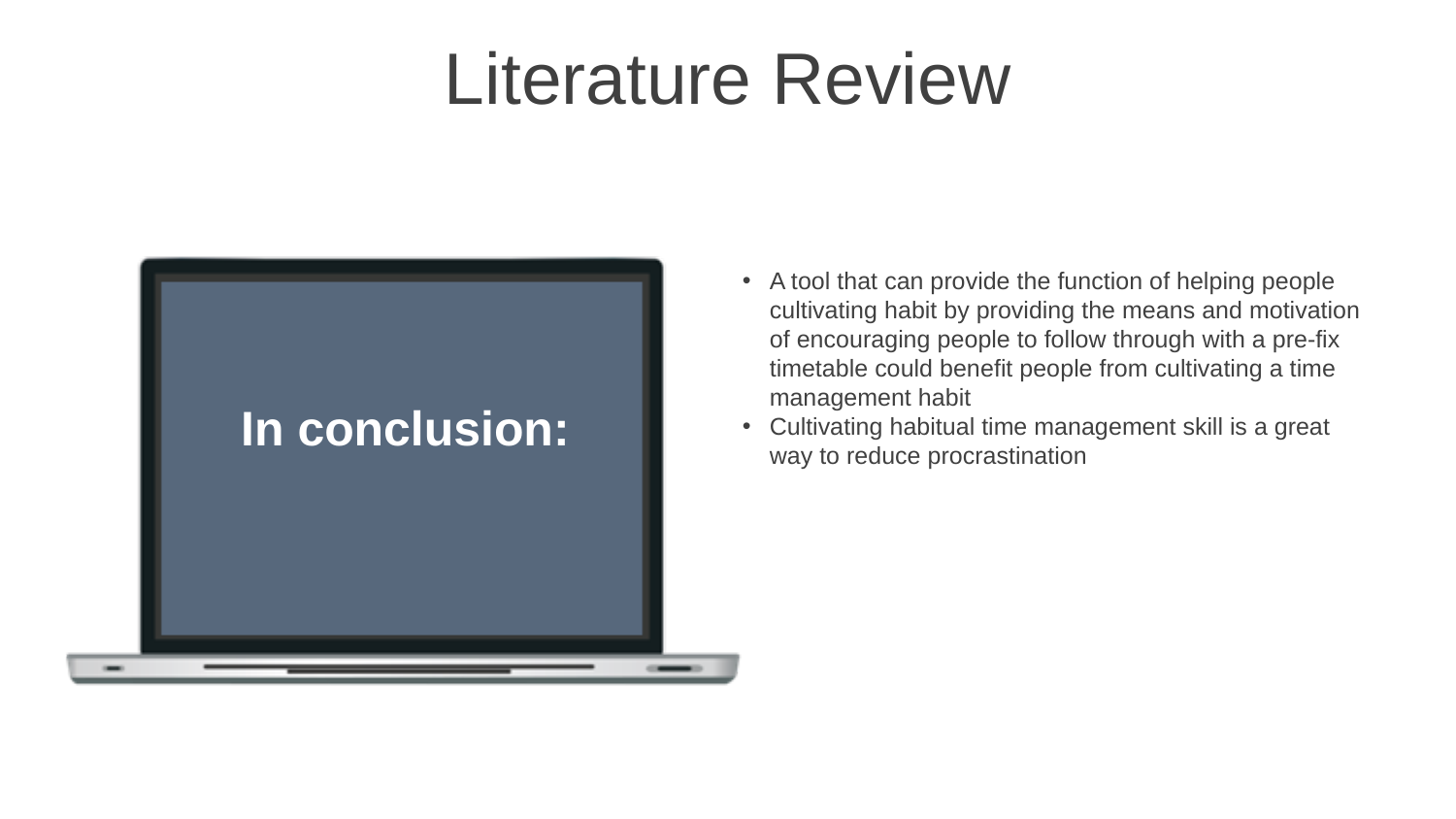

Literature Review
A tool that can provide the function of helping people cultivating habit by providing the means and motivation of encouraging people to follow through with a pre-fix timetable could benefit people from cultivating a time management habit
Cultivating habitual time management skill is a great way to reduce procrastination
In conclusion: